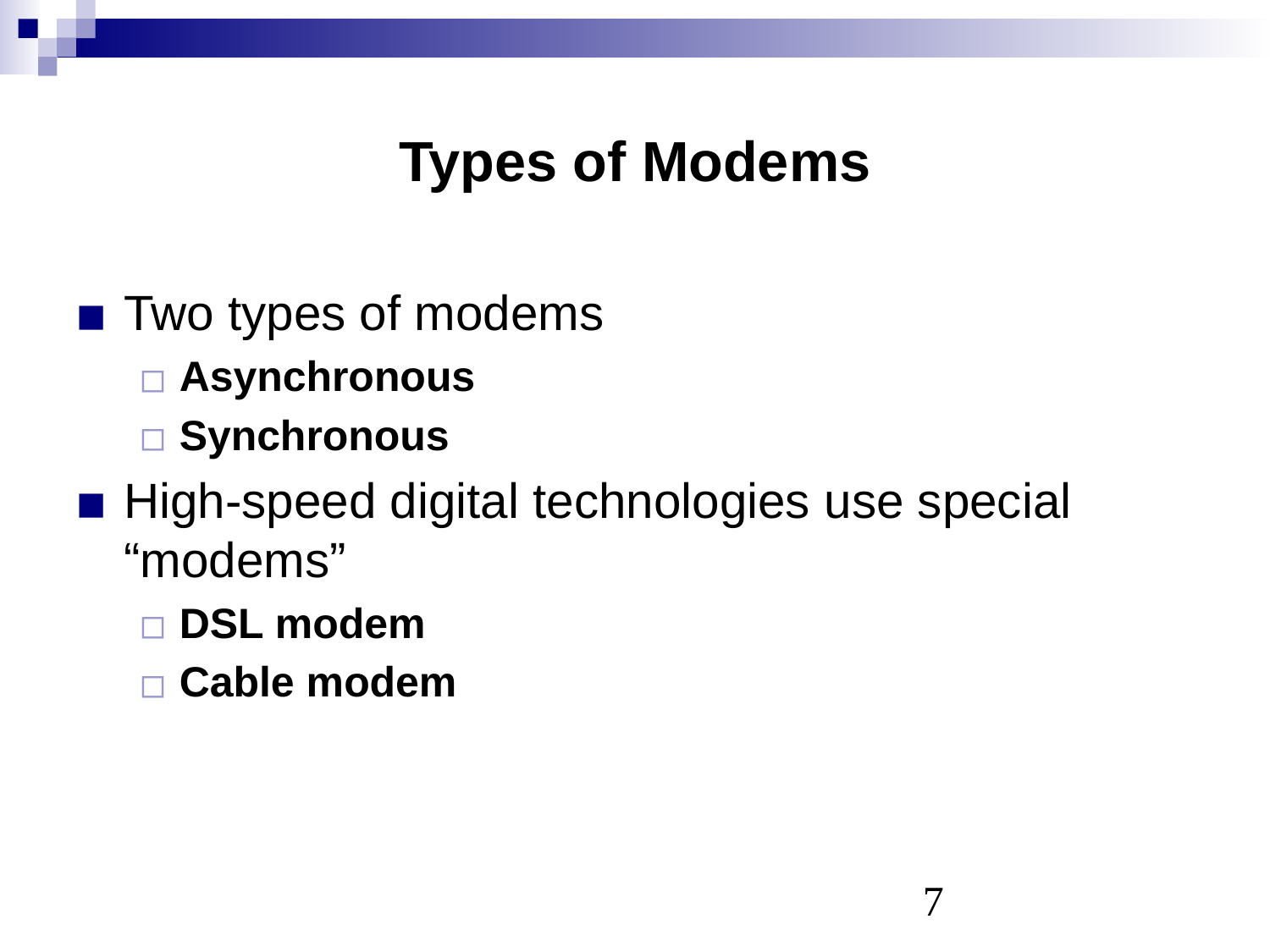

# Types of Modems
Two types of modems
Asynchronous
Synchronous
High-speed digital technologies use special “modems”
DSL modem
Cable modem
7